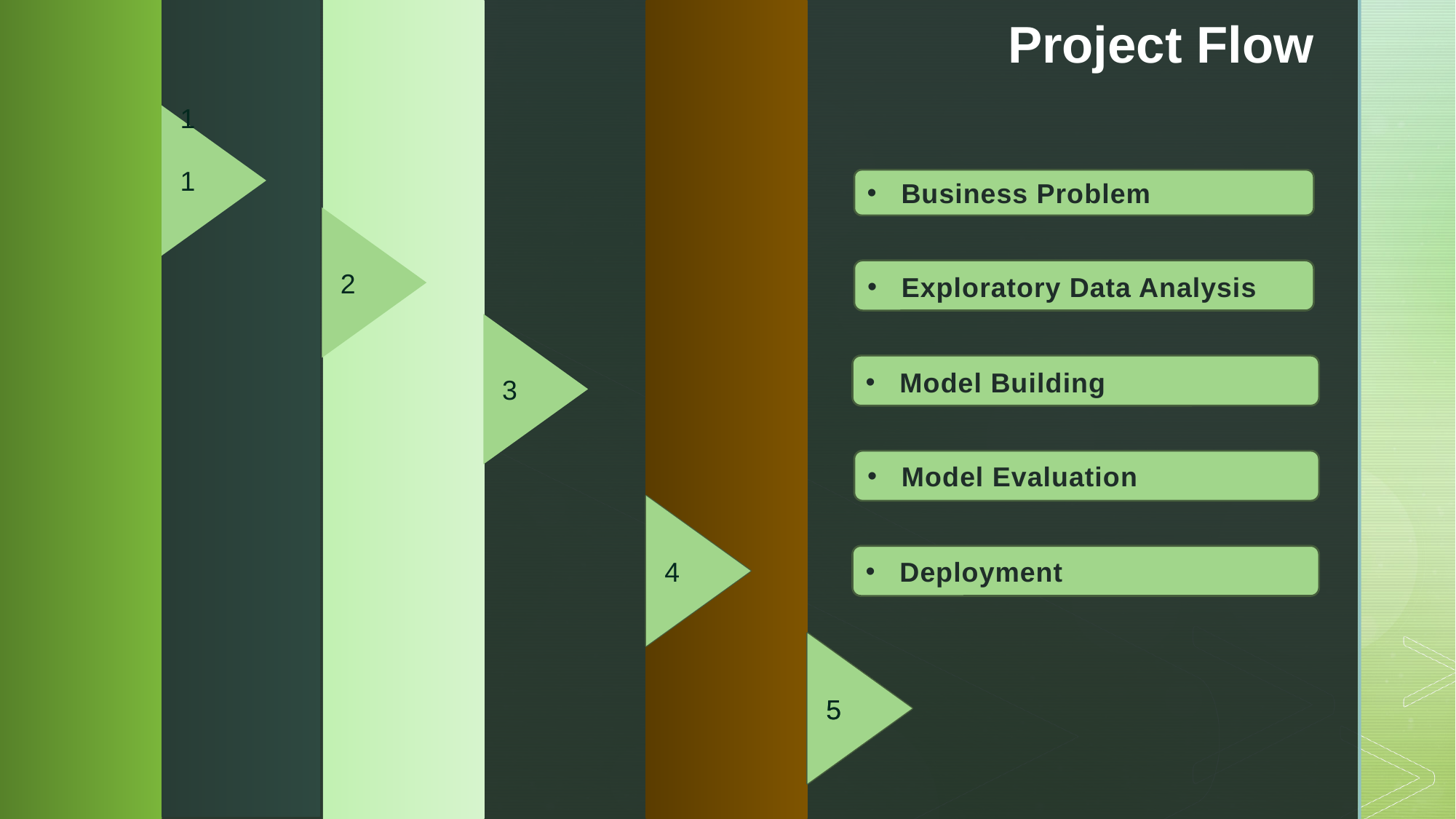

# Project Flow
1
1
Business Problem
2
Exploratory Data Analysis
3
Model Building
Model Evaluation

4
4
Deployment
5
5
5
5
5
5
5